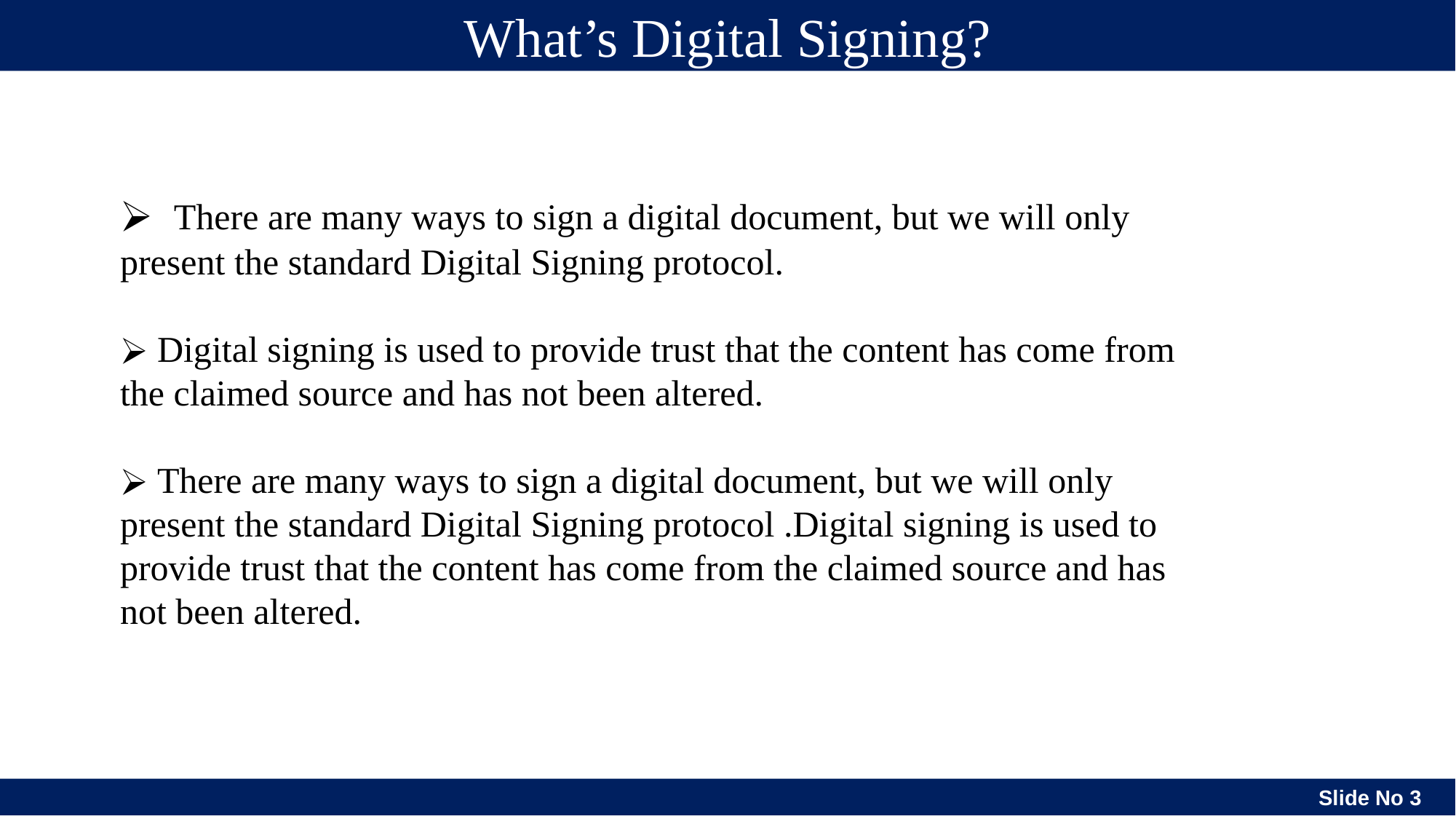

# What’s Digital Signing?
  There are many ways to sign a digital document, but we will only present the standard Digital Signing protocol.

 Digital signing is used to provide trust that the content has come from the claimed source and has not been altered.

 There are many ways to sign a digital document, but we will only present the standard Digital Signing protocol .Digital signing is used to provide trust that the content has come from the claimed source and has not been altered.